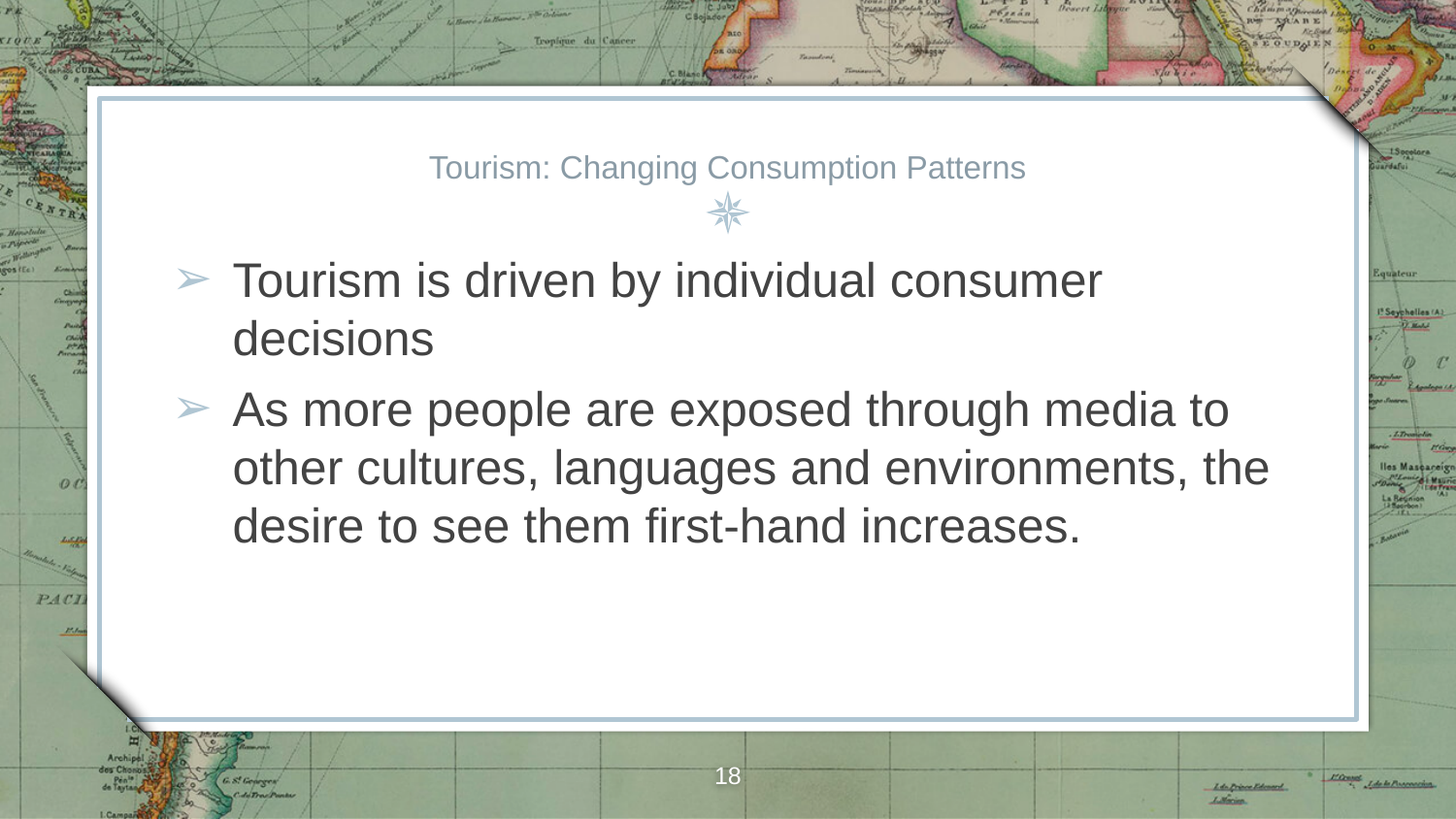

# Tourism: Changing Consumption Patterns
Tourism is driven by individual consumer decisions
As more people are exposed through media to other cultures, languages and environments, the desire to see them first-hand increases.
18